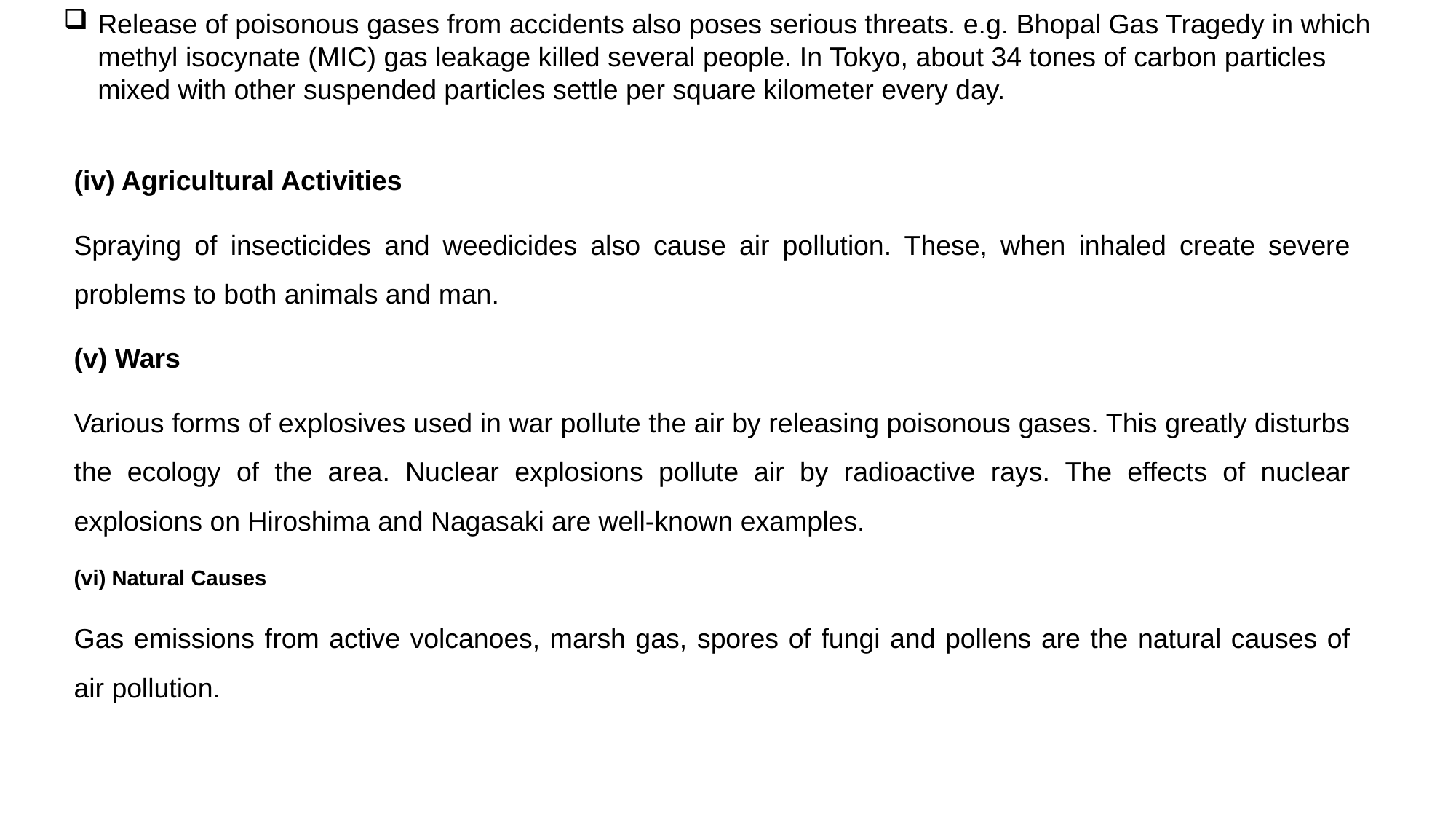

Release of poisonous gases from accidents also poses serious threats. e.g. Bhopal Gas Tragedy in which methyl isocynate (MIC) gas leakage killed several people. In Tokyo, about 34 tones of carbon particles mixed with other suspended particles settle per square kilometer every day.
(iv) Agricultural Activities
Spraying of insecticides and weedicides also cause air pollution. These, when inhaled create severe problems to both animals and man.
(v) Wars
Various forms of explosives used in war pollute the air by releasing poisonous gases. This greatly disturbs the ecology of the area. Nuclear explosions pollute air by radioactive rays. The effects of nuclear explosions on Hiroshima and Nagasaki are well-known examples.
(vi) Natural Causes
Gas emissions from active volcanoes, marsh gas, spores of fungi and pollens are the natural causes of air pollution.